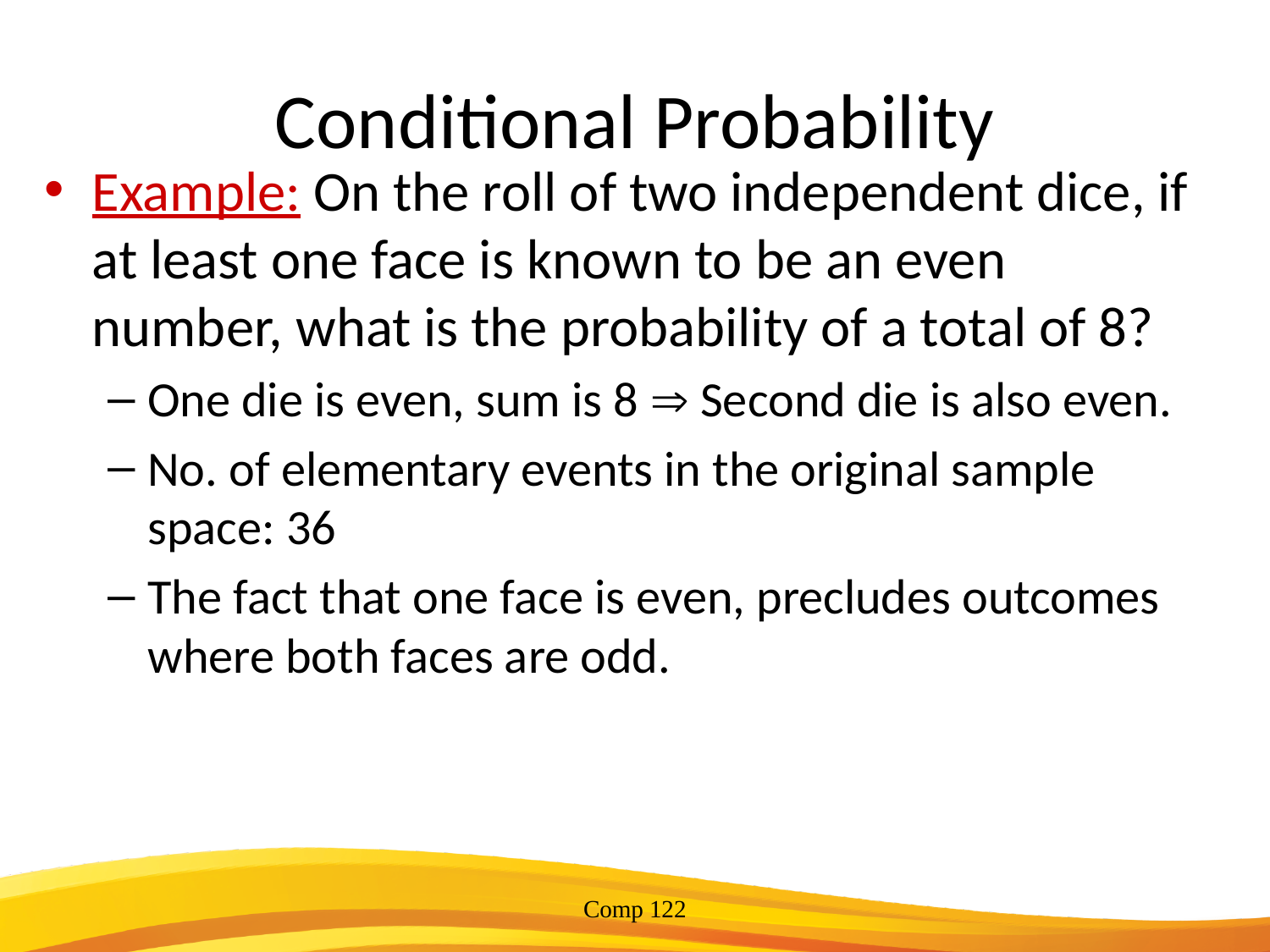

# Conditional Probability
Example: On the roll of two independent dice, if at least one face is known to be an even number, what is the probability of a total of 8?
One die is even, sum is 8 ⇒ Second die is also even.
No. of elementary events in the original sample space: 36
The fact that one face is even, precludes outcomes where both faces are odd.

Comp 122